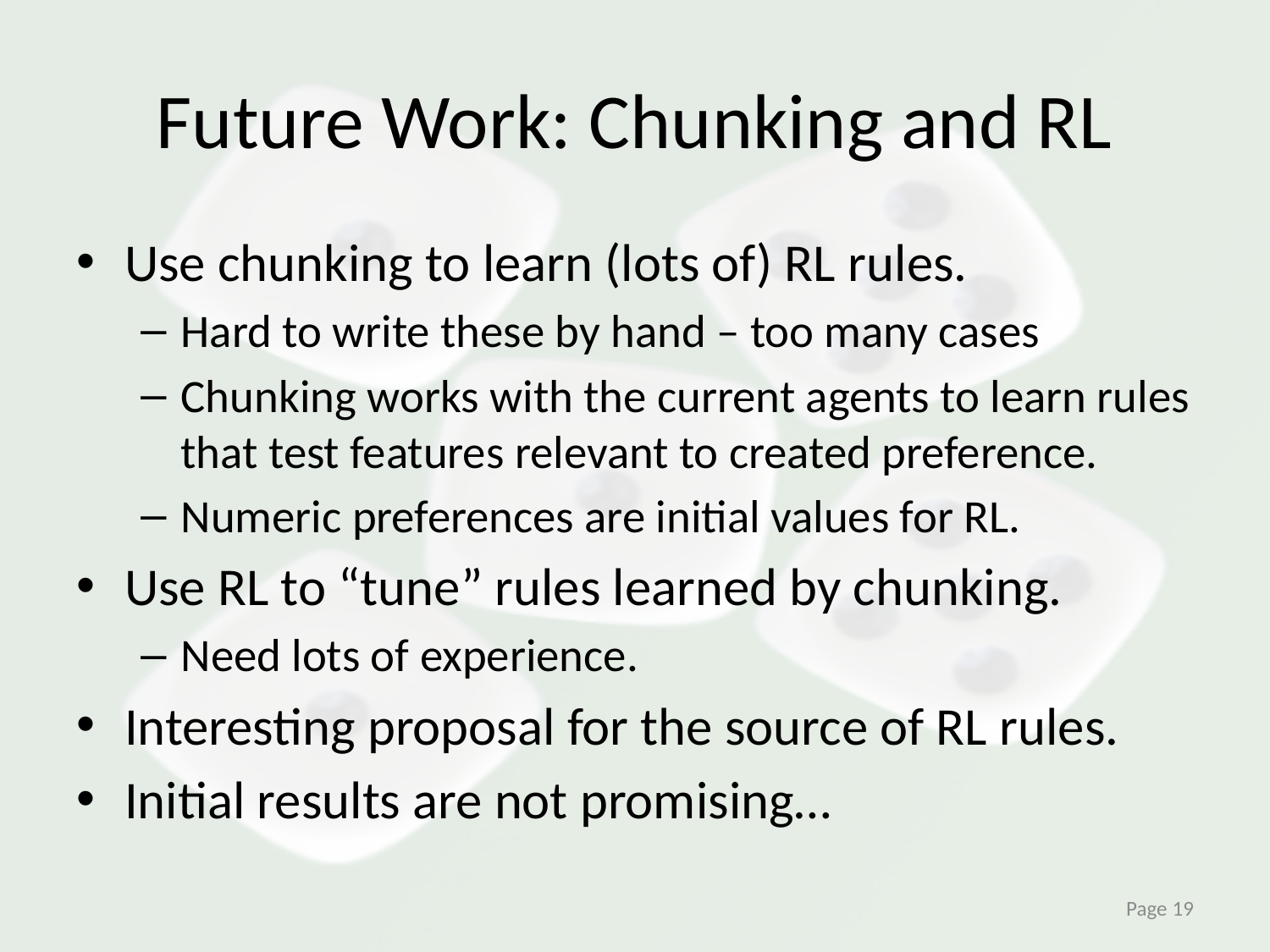

# Future Work: Chunking and RL
Use chunking to learn (lots of) RL rules.
Hard to write these by hand – too many cases
Chunking works with the current agents to learn rules that test features relevant to created preference.
Numeric preferences are initial values for RL.
Use RL to “tune” rules learned by chunking.
Need lots of experience.
Interesting proposal for the source of RL rules.
Initial results are not promising…

Page 19